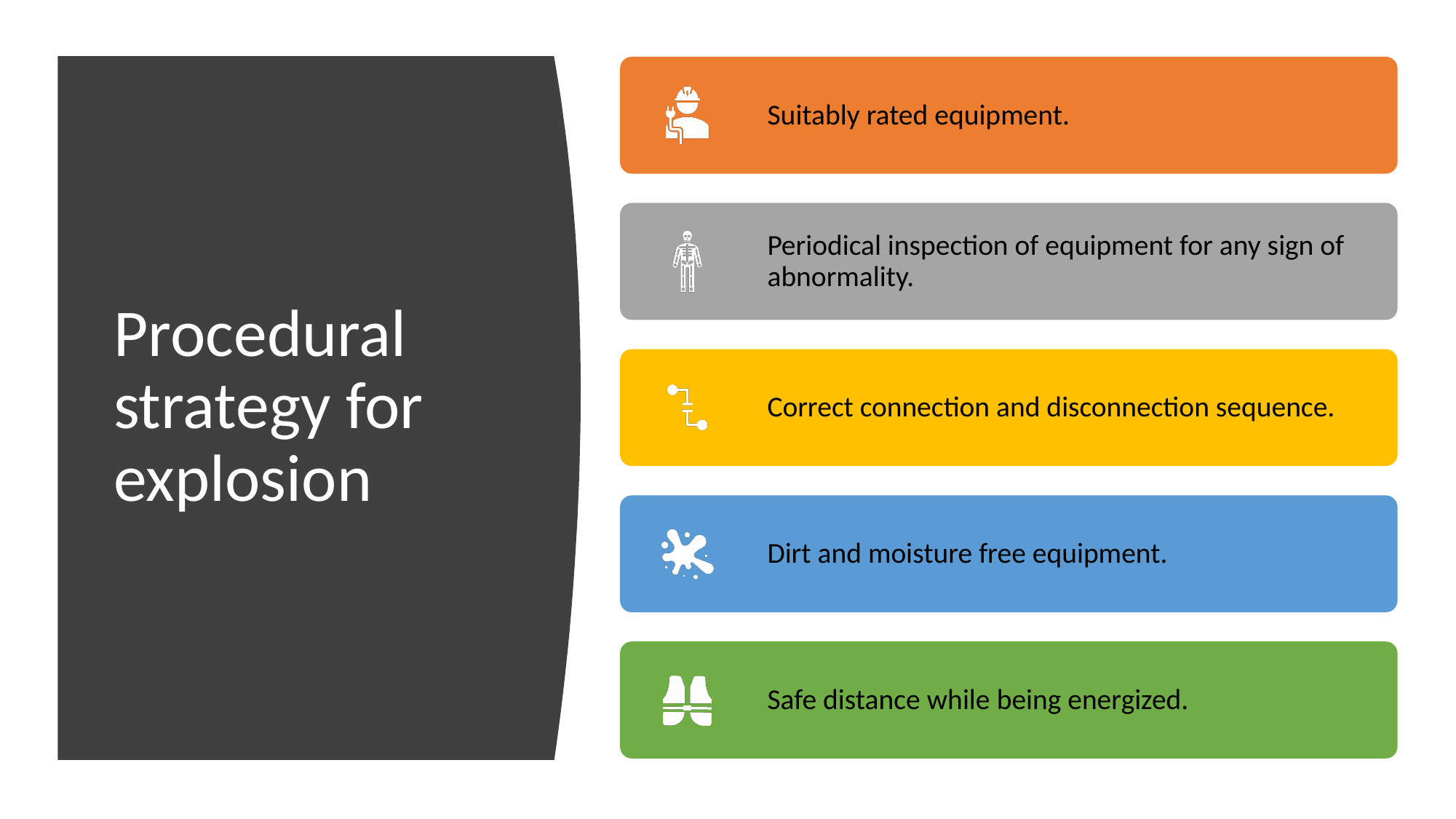

Suitably rated equipment.
Periodical inspection of equipment for any sign of abnormality.
Correct connection and disconnection sequence.
Dirt and moisture free equipment.
Safe distance while being energized.

# Procedural strategy for explosion